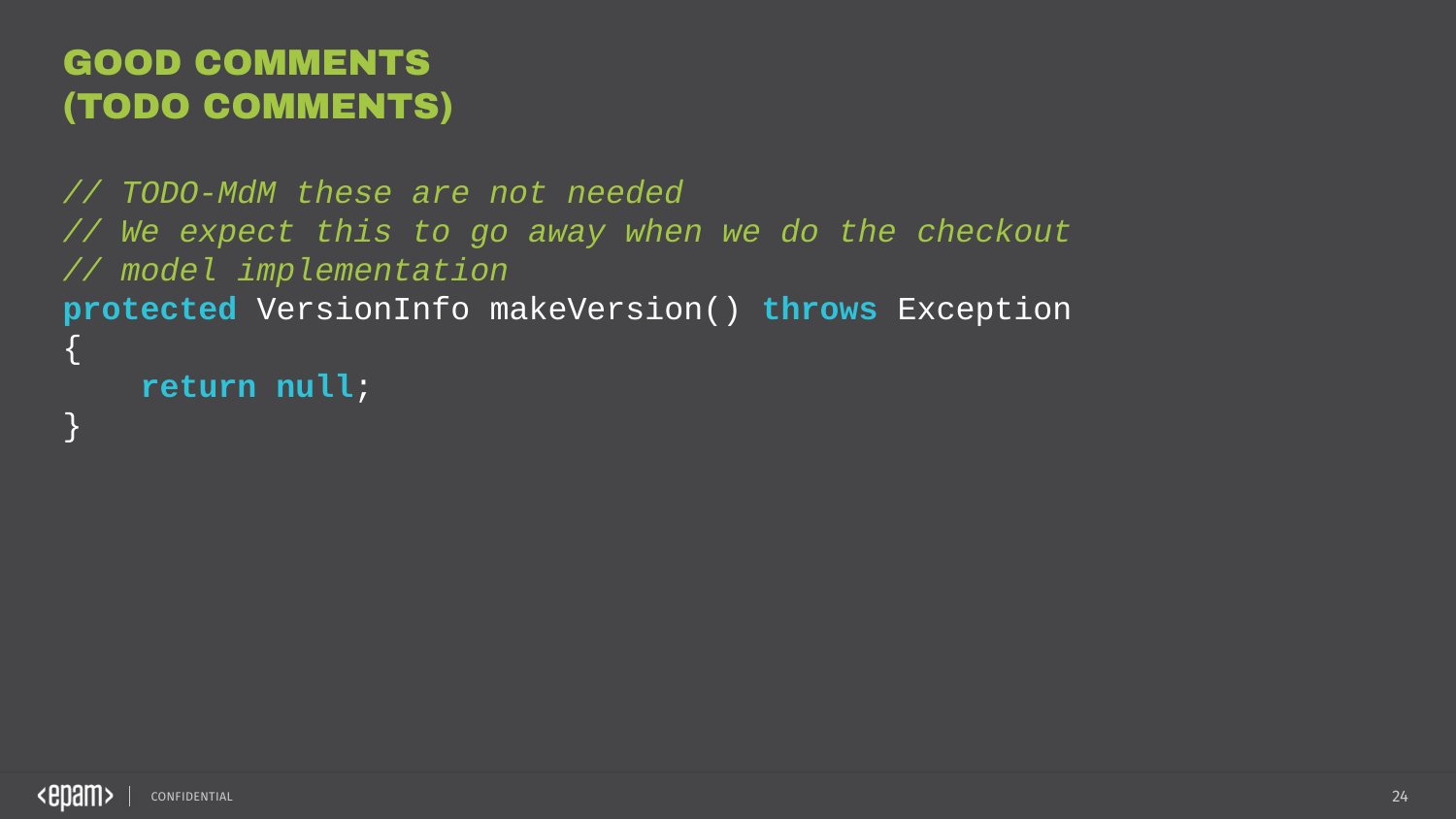

Good Comments
(TODO Comments)

// TODO-MdM these are not needed
// We expect this to go away when we do the checkout
// model implementation
protected VersionInfo makeVersion() throws Exception
{
    return null;
}